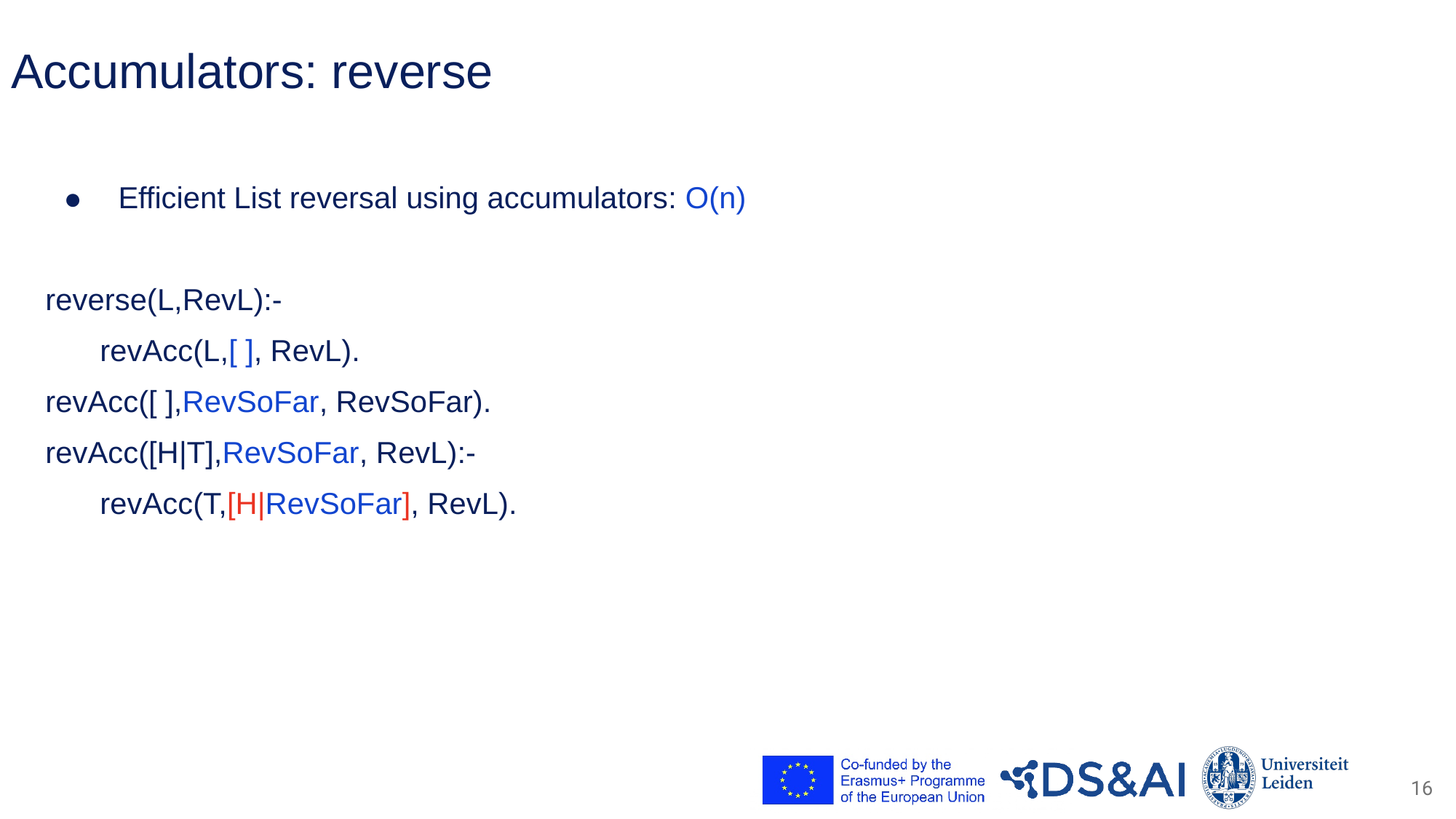

# Accumulators: reverse
Efficient List reversal using accumulators: O(n)

reverse(L,RevL):-
revAcc(L,[ ], RevL).
revAcc([ ],RevSoFar, RevSoFar).
revAcc([H|T],RevSoFar, RevL):-
revAcc(T,[H|RevSoFar], RevL).
16